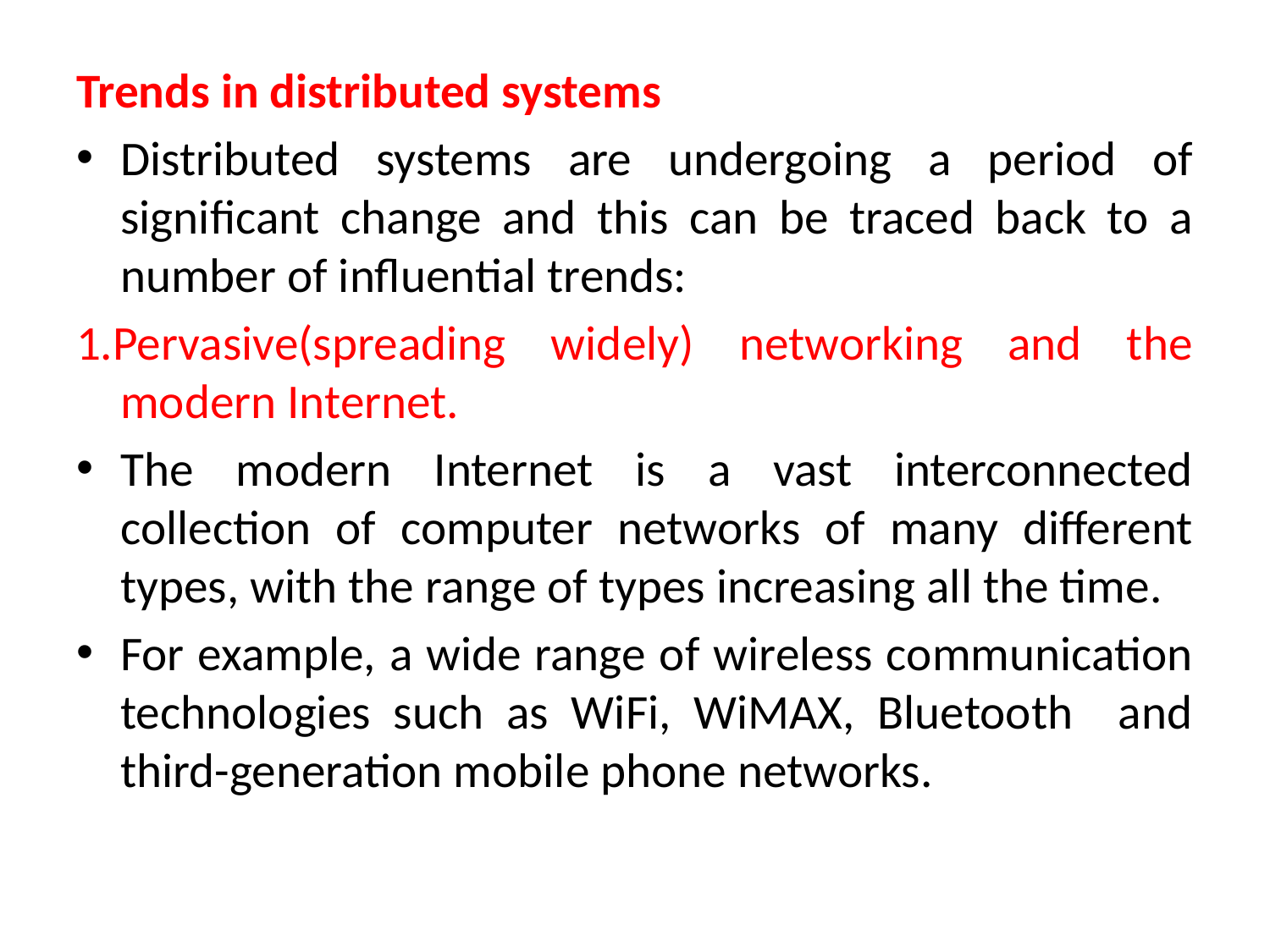

Trends in distributed systems
Distributed systems are undergoing a period of significant change and this can be traced back to a number of influential trends:
1.Pervasive(spreading widely) networking and the modern Internet.
The modern Internet is a vast interconnected collection of computer networks of many different types, with the range of types increasing all the time.
For example, a wide range of wireless communication technologies such as WiFi, WiMAX, Bluetooth  and third-generation mobile phone networks.